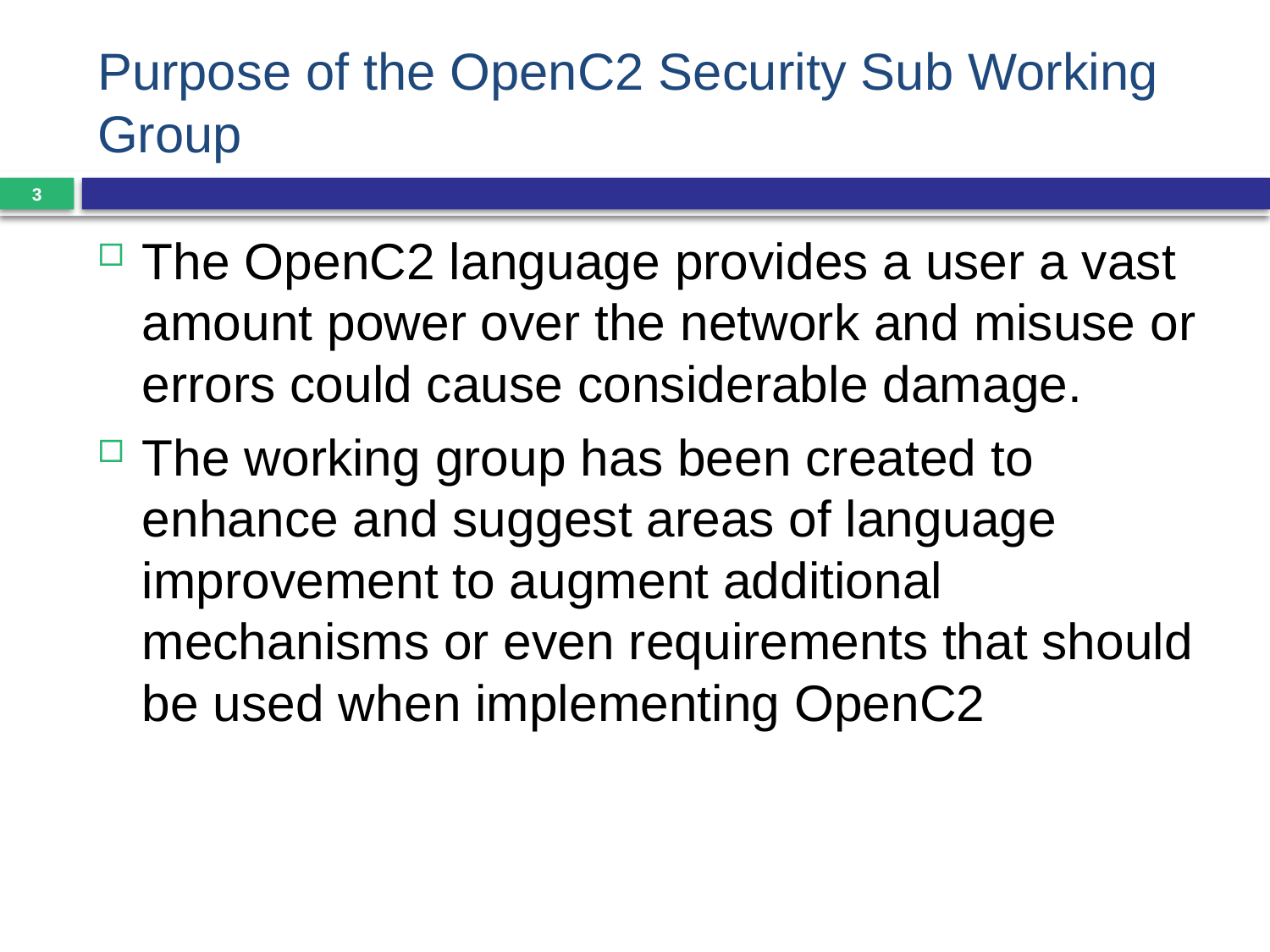

# Purpose of the OpenC2 Security Sub Working Group
3
The OpenC2 language provides a user a vast amount power over the network and misuse or errors could cause considerable damage.
The working group has been created to enhance and suggest areas of language improvement to augment additional mechanisms or even requirements that should be used when implementing OpenC2